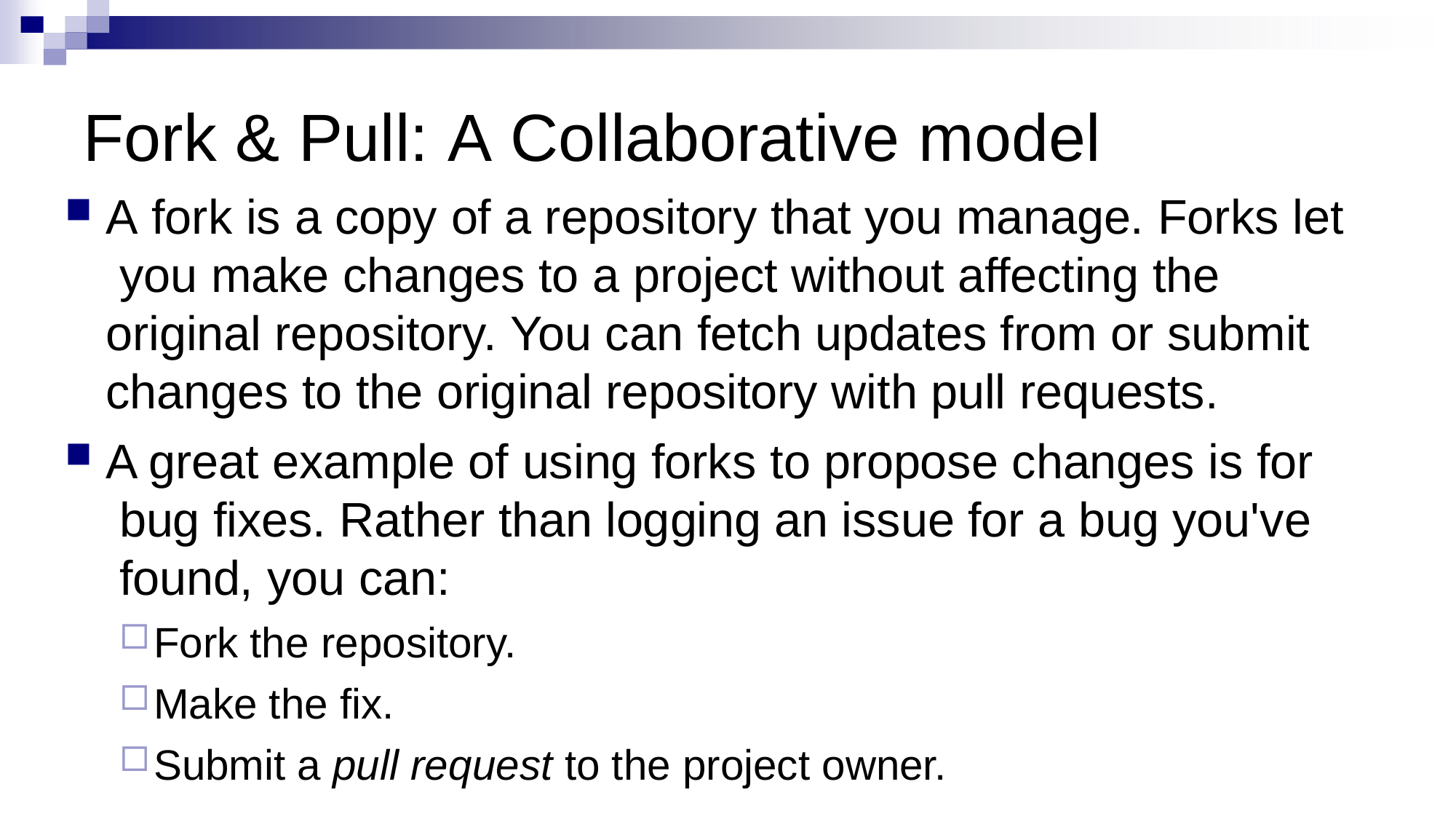

# Fork & Pull: A Collaborative model
A fork is a copy of a repository that you manage. Forks let  you make changes to a project without affecting the  original repository. You can fetch updates from or submit  changes to the original repository with pull requests.
A great example of using forks to propose changes is for  bug fixes. Rather than logging an issue for a bug you've  found, you can:
Fork the repository.
Make the fix.
Submit a pull request to the project owner.